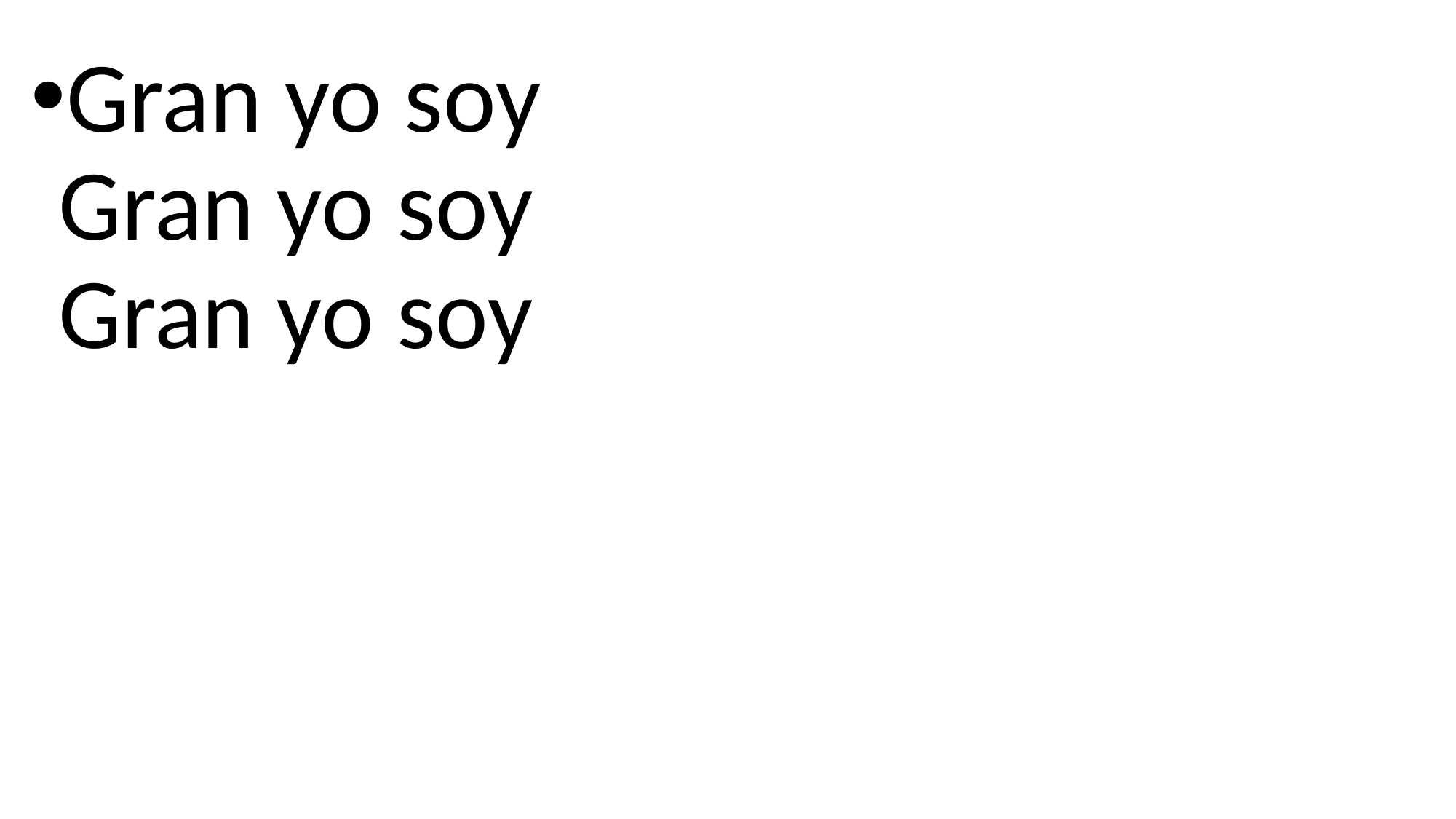

Gran yo soy
Gran yo soy
Gran yo soy